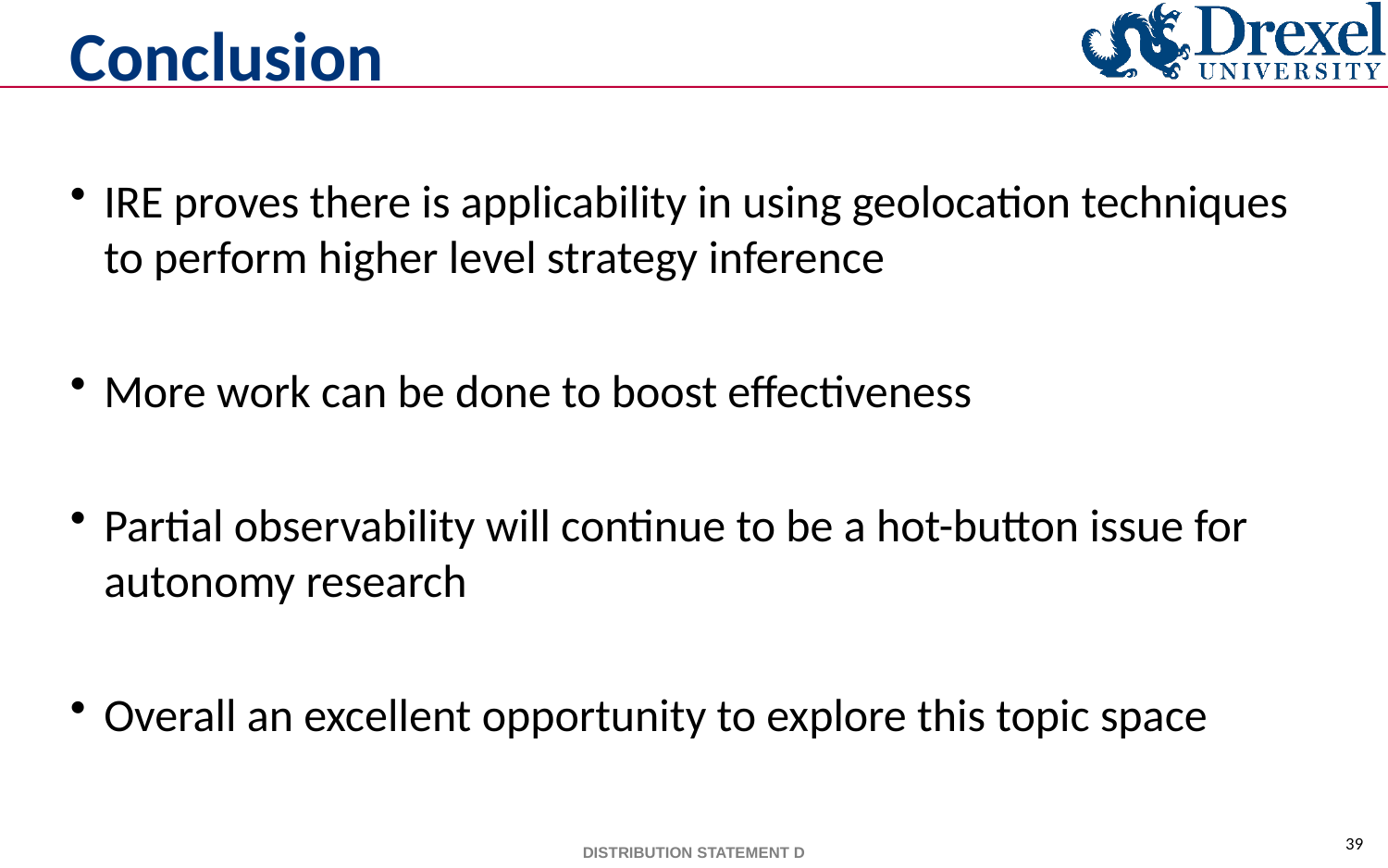

# Conclusion
IRE proves there is applicability in using geolocation techniques to perform higher level strategy inference

More work can be done to boost effectiveness

Partial observability will continue to be a hot-button issue for autonomy research

Overall an excellent opportunity to explore this topic space